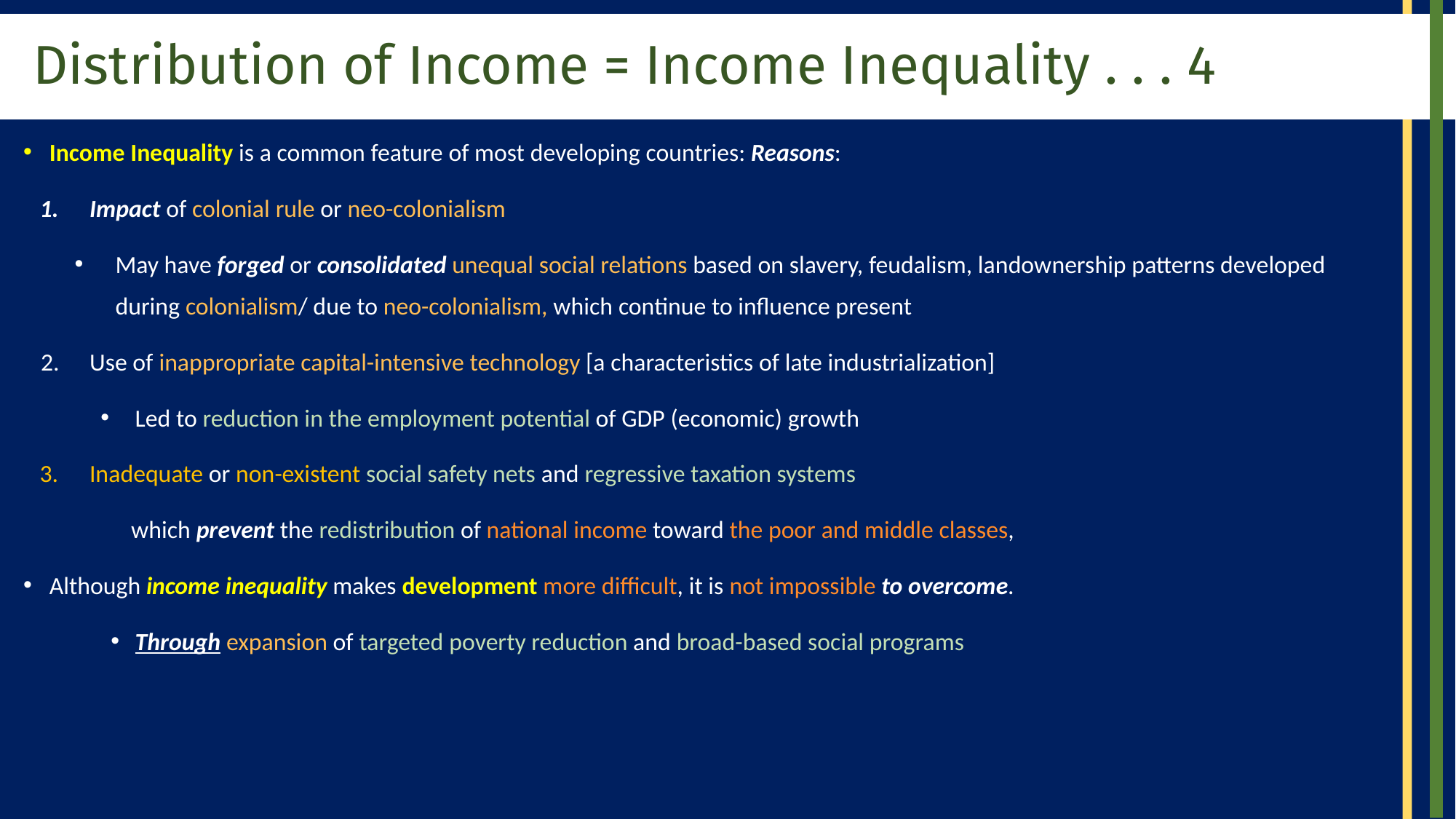

# Distribution of Income = Income Inequality . . . 4
Income Inequality is a common feature of most developing countries: Reasons:
Impact of colonial rule or neo-colonialism
May have forged or consolidated unequal social relations based on slavery, feudalism, landownership patterns developed during colonialism/ due to neo-colonialism, which continue to influence present
Use of inappropriate capital-intensive technology [a characteristics of late industrialization]
Led to reduction in the employment potential of GDP (economic) growth
Inadequate or non-existent social safety nets and regressive taxation systems
which prevent the redistribution of national income toward the poor and middle classes,
Although income inequality makes development more difficult, it is not impossible to overcome.
Through expansion of targeted poverty reduction and broad-based social programs